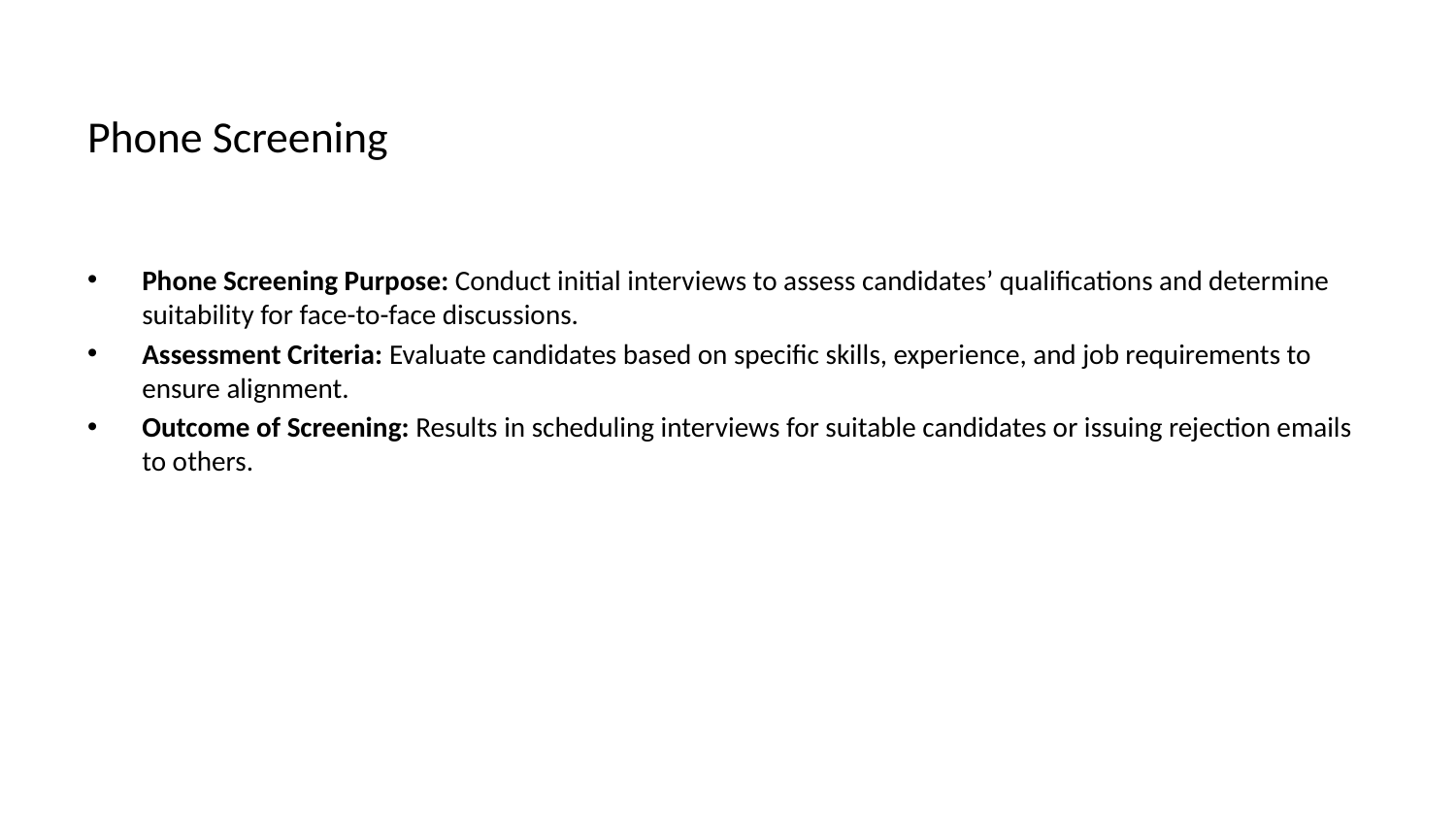

# Phone Screening
Phone Screening Purpose: Conduct initial interviews to assess candidates’ qualifications and determine suitability for face-to-face discussions.
Assessment Criteria: Evaluate candidates based on specific skills, experience, and job requirements to ensure alignment.
Outcome of Screening: Results in scheduling interviews for suitable candidates or issuing rejection emails to others.